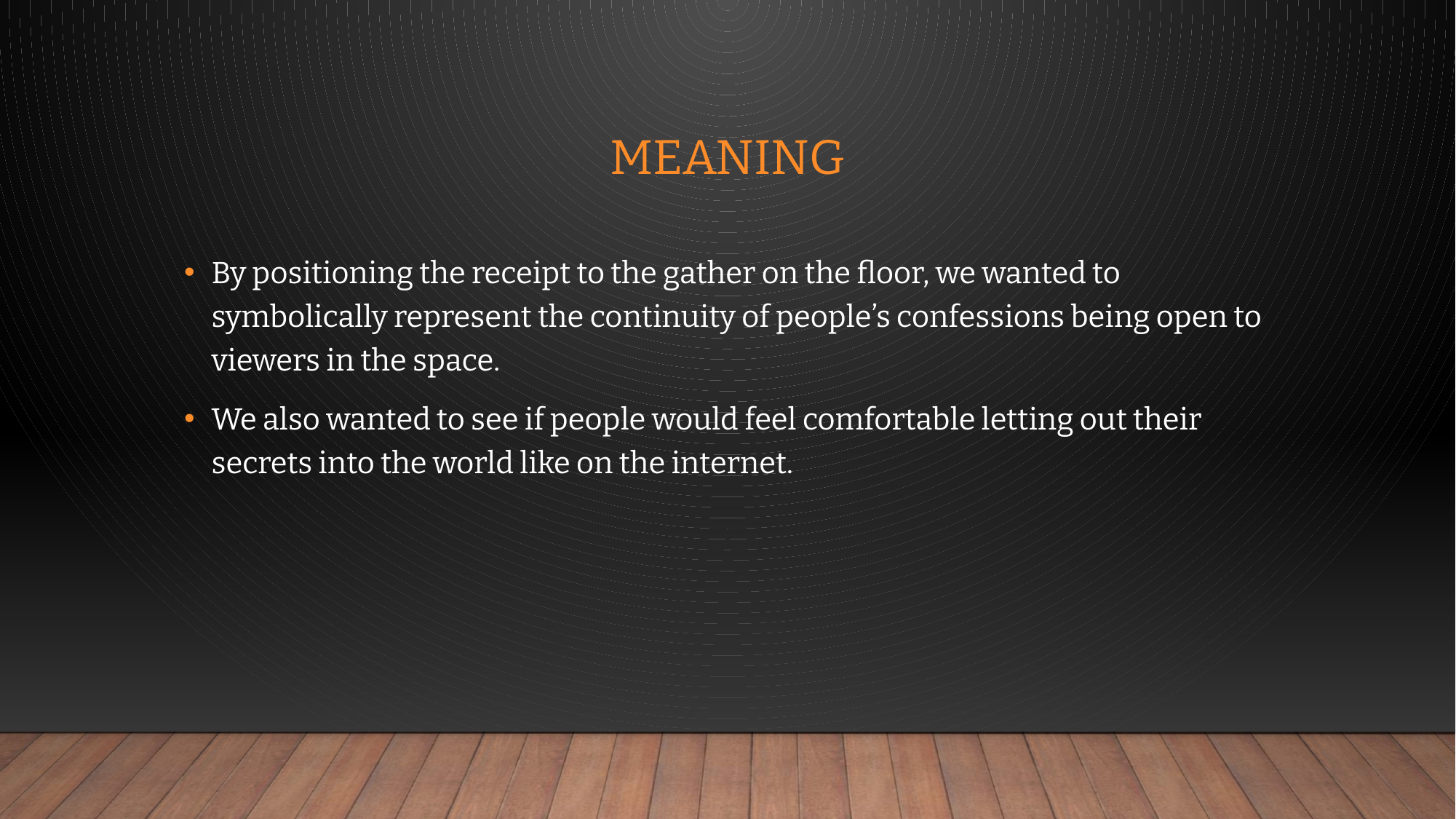

# meaning
By positioning the receipt to the gather on the floor, we wanted to symbolically represent the continuity of people’s confessions being open to viewers in the space.
We also wanted to see if people would feel comfortable letting out their secrets into the world like on the internet.